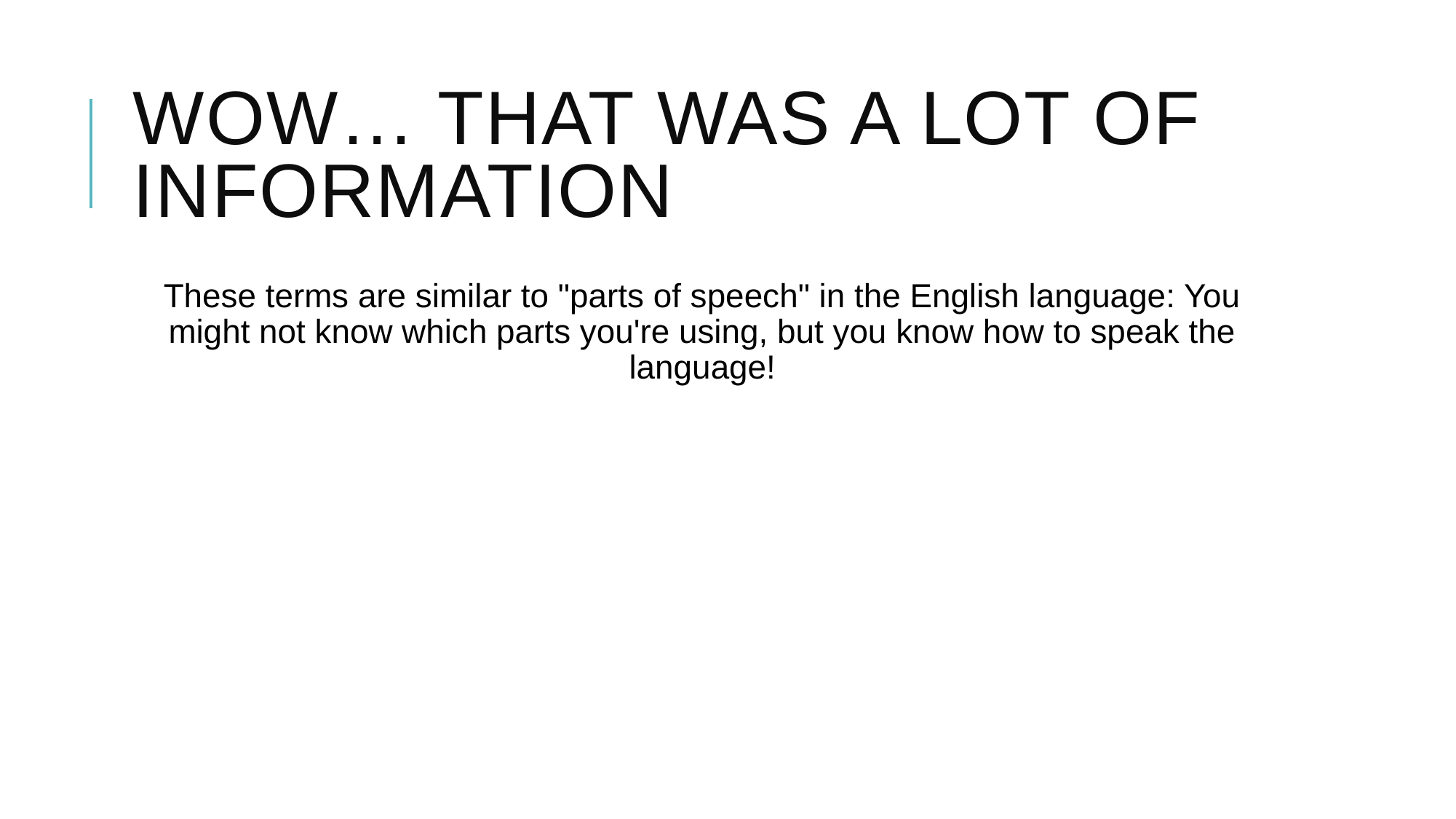

# Wow… that was a lot of information
These terms are similar to "parts of speech" in the English language: You might not know which parts you're using, but you know how to speak the language!